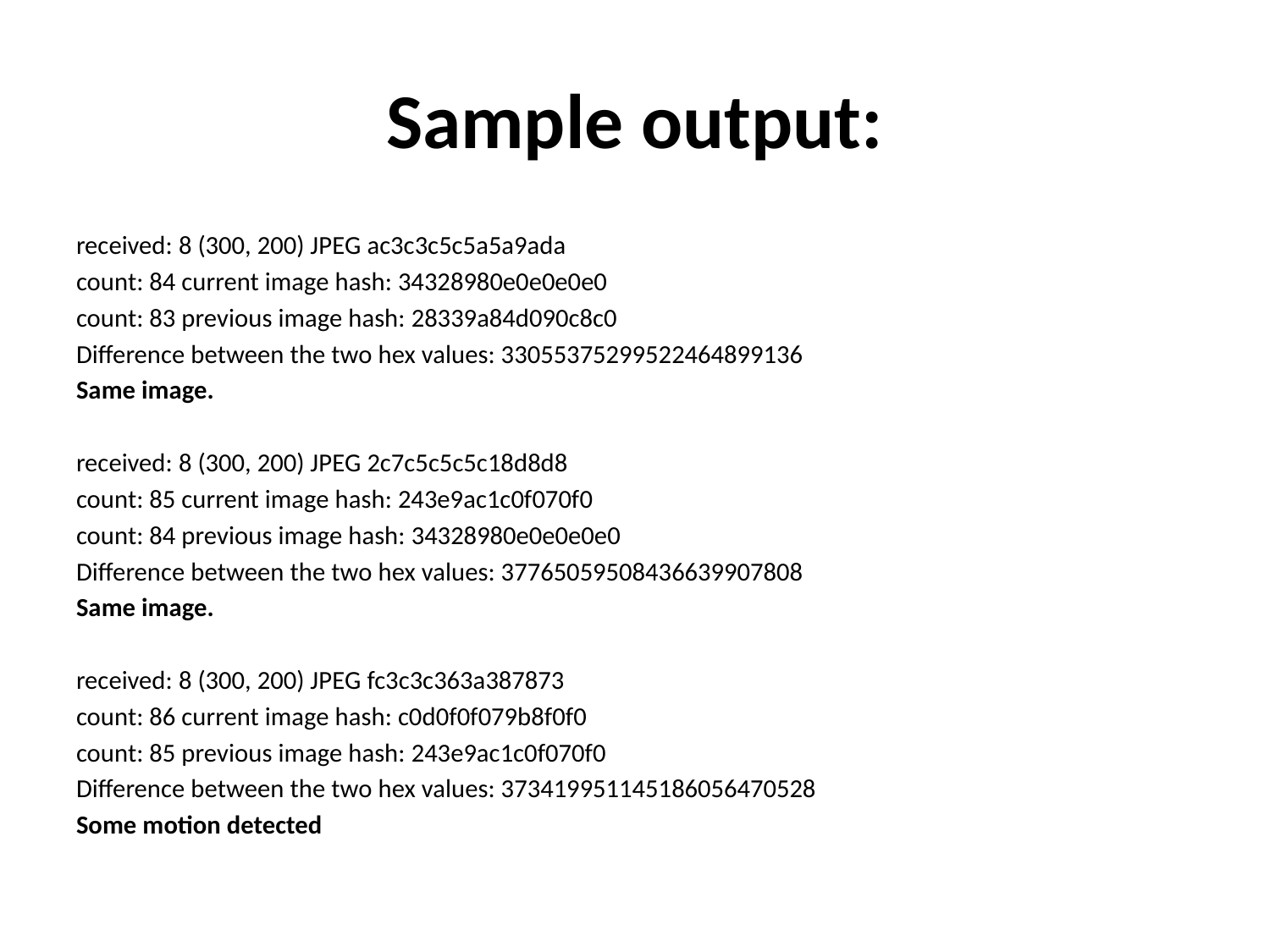

# Sample output:
received: 8 (300, 200) JPEG ac3c3c5c5a5a9ada
count: 84 current image hash: 34328980e0e0e0e0
count: 83 previous image hash: 28339a84d090c8c0
Difference between the two hex values: 33055375299522464899136
Same image.

received: 8 (300, 200) JPEG 2c7c5c5c5c18d8d8
count: 85 current image hash: 243e9ac1c0f070f0
count: 84 previous image hash: 34328980e0e0e0e0
Difference between the two hex values: 37765059508436639907808
Same image.

received: 8 (300, 200) JPEG fc3c3c363a387873
count: 86 current image hash: c0d0f0f079b8f0f0
count: 85 previous image hash: 243e9ac1c0f070f0
Difference between the two hex values: 373419951145186056470528
Some motion detected